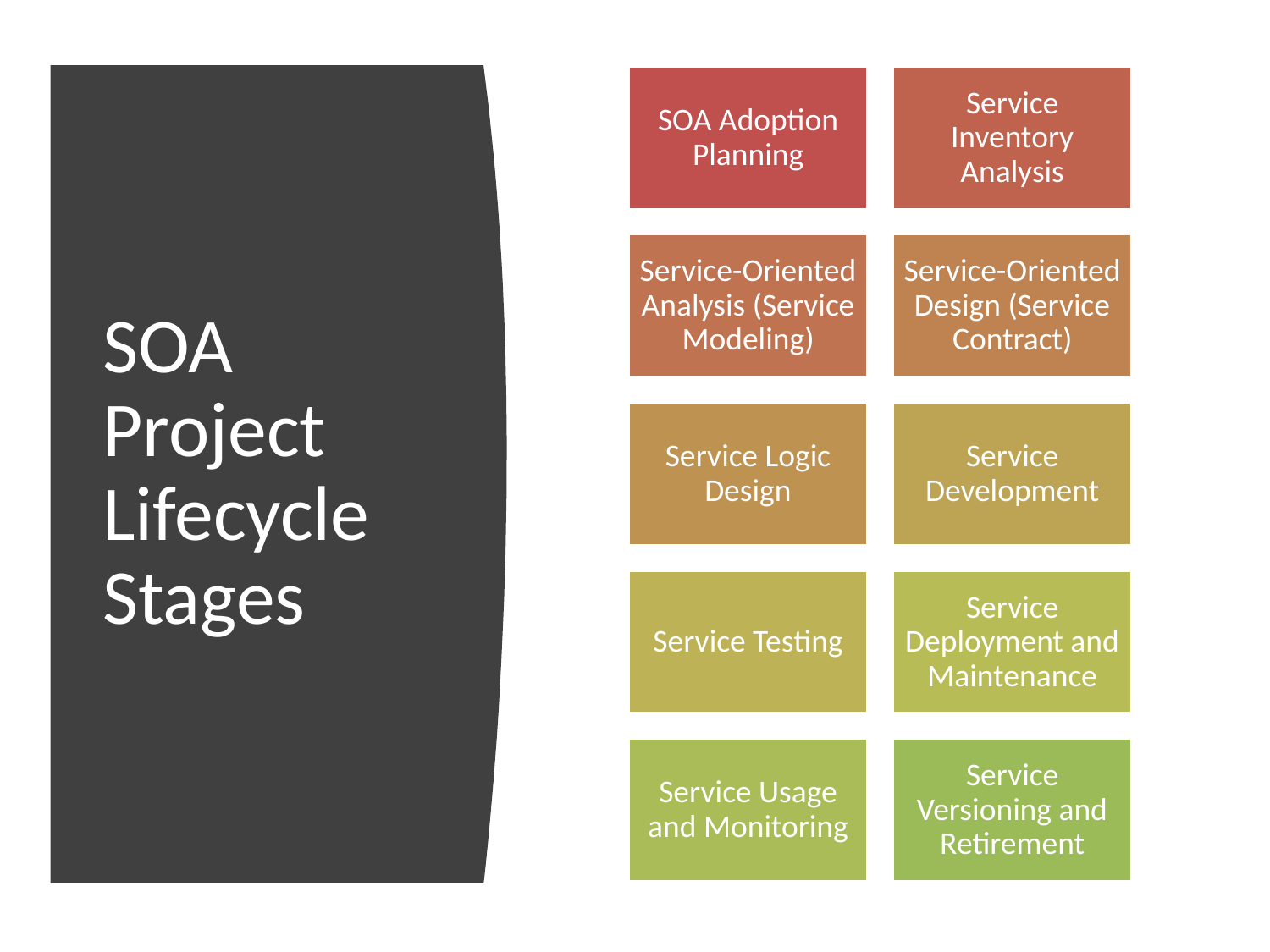

SOA Adoption Planning
Service Inventory Analysis
Service-Oriented Analysis (Service Modeling)
Service-Oriented Design (Service Contract)
Service Logic Design
Service Development
Service Testing
Service Deployment and Maintenance
Service Usage and Monitoring
Service Versioning and Retirement

SOA Project Lifecycle Stages